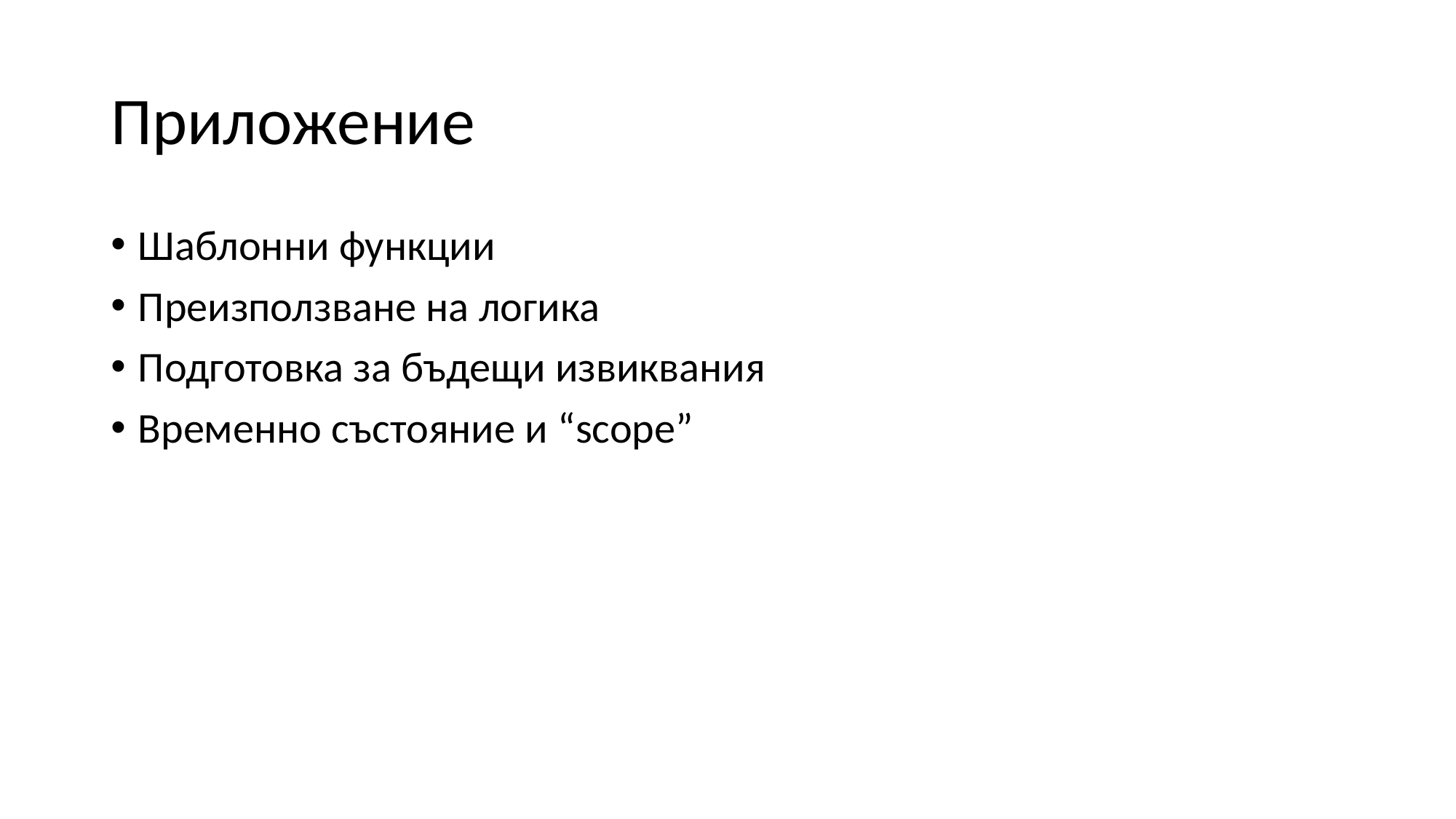

# Приложение
Шаблонни функции
Преизползване на логика
Подготовка за бъдещи извиквания
Временно състояние и “scope”